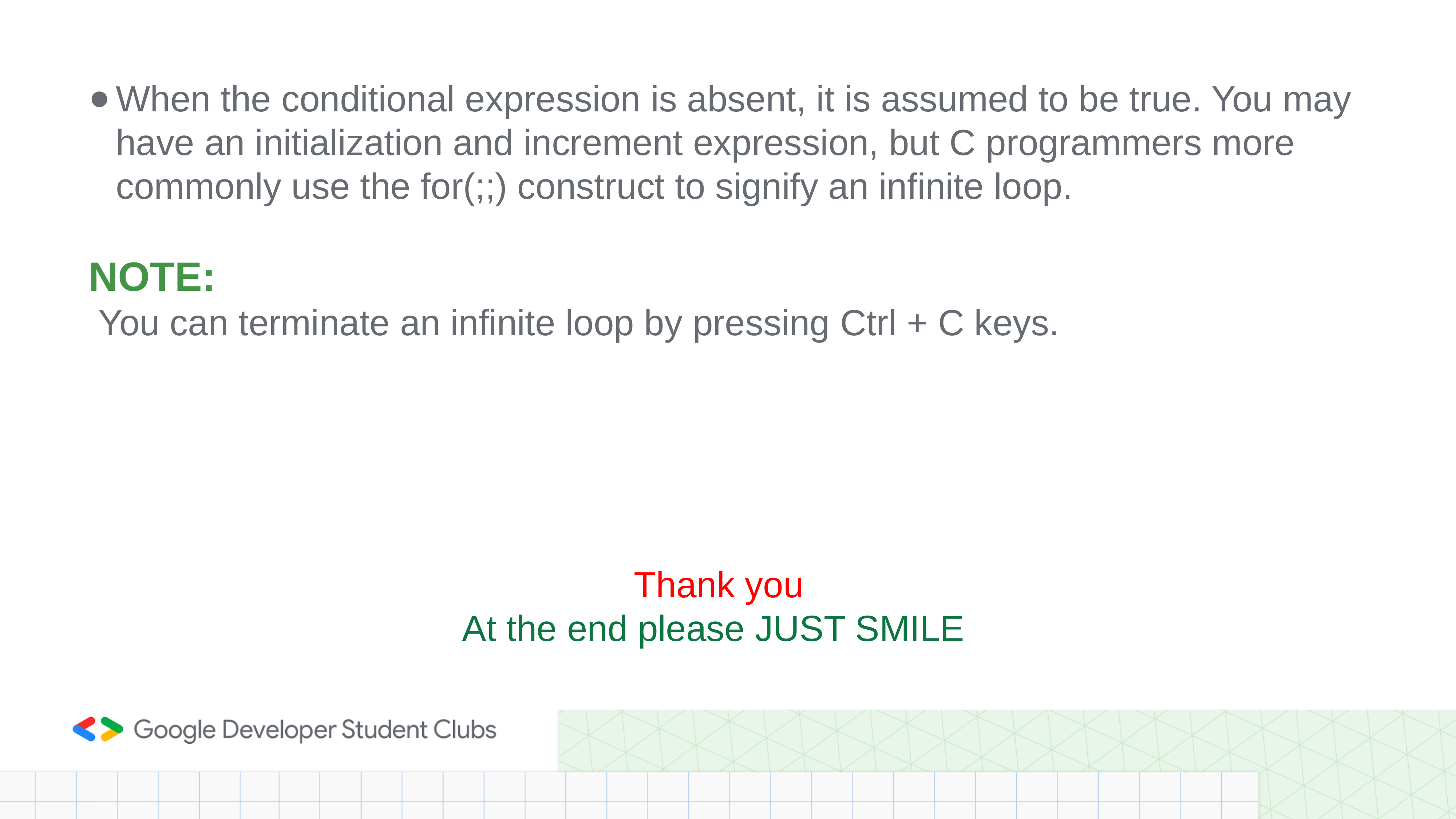

When the conditional expression is absent, it is assumed to be true. You may have an initialization and increment expression, but C programmers more commonly use the for(;;) construct to signify an infinite loop.

NOTE:
 You can terminate an infinite loop by pressing Ctrl + C keys.

                                                      Thank you
                                     At the end please JUST SMILE